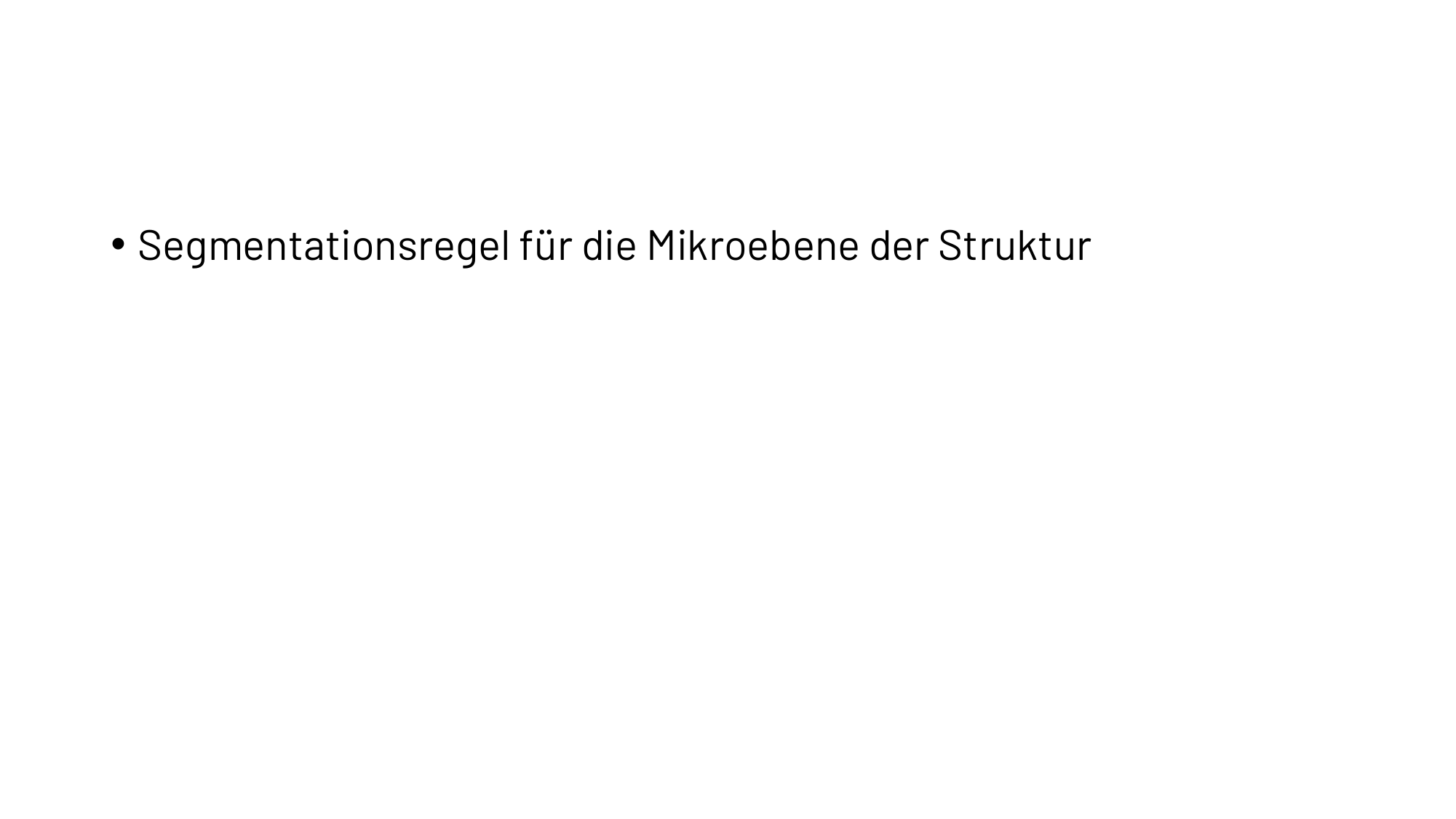

#
Segmentationsregel für die Mikroebene der Struktur